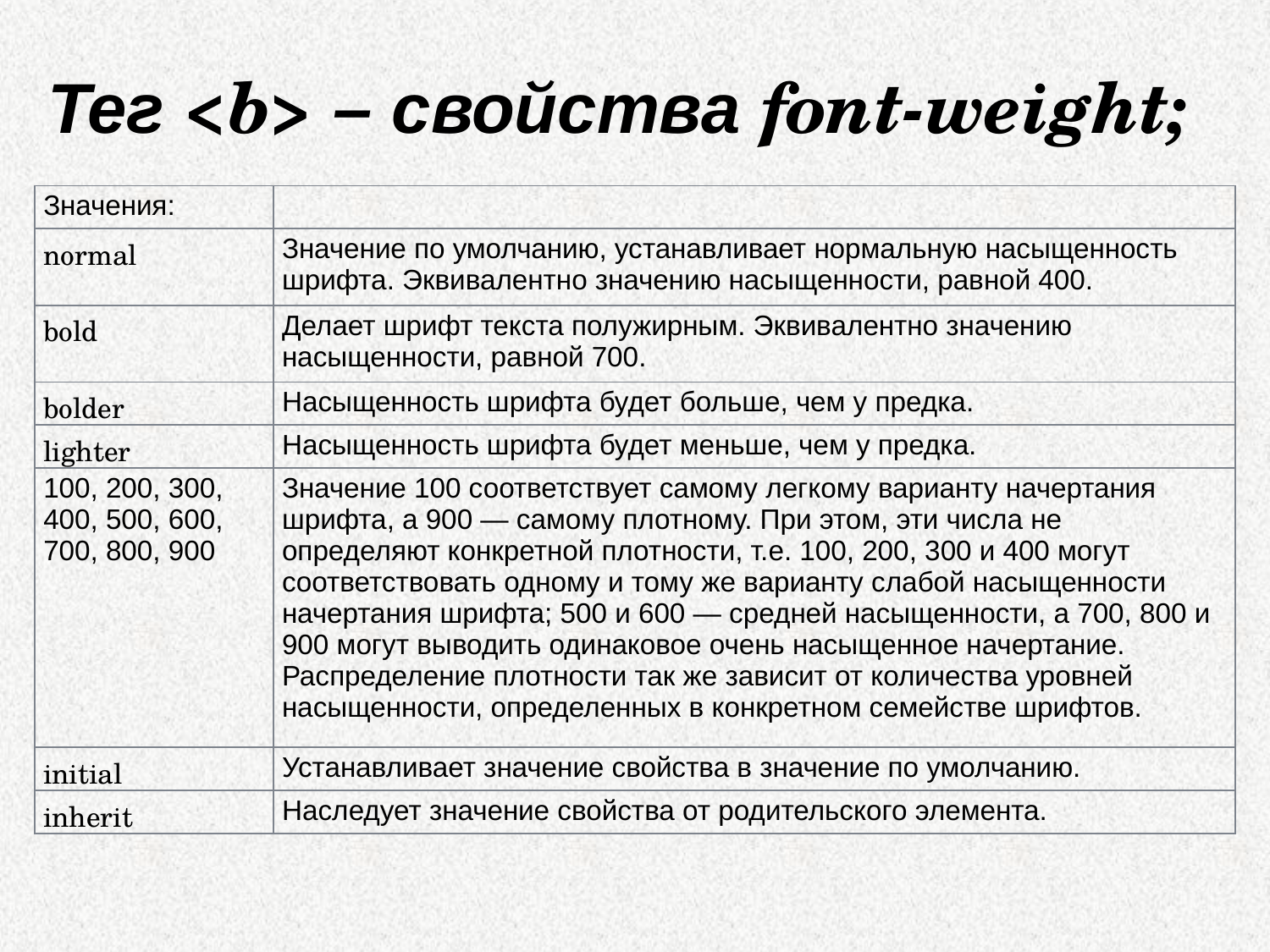

Тег <b> – свойства font-weight;
| Значения: |  |
| --- | --- |
| normal | Значение по умолчанию, устанавливает нормальную насыщенность шрифта. Эквивалентно значению насыщенности, равной 400. |
| bold | Делает шрифт текста полужирным. Эквивалентно значению насыщенности, равной 700. |
| bolder | Насыщенность шрифта будет больше, чем у предка. |
| lighter | Насыщенность шрифта будет меньше, чем у предка. |
| 100, 200, 300, 400, 500, 600, 700, 800, 900 | Значение 100 соответствует самому легкому варианту начертания шрифта, а 900 — самому плотному. При этом, эти числа не определяют конкретной плотности, т.е. 100, 200, 300 и 400 могут соответствовать одному и тому же варианту слабой насыщенности начертания шрифта; 500 и 600 — средней насыщенности, а 700, 800 и 900 могут выводить одинаковое очень насыщенное начертание. Распределение плотности так же зависит от количества уровней насыщенности, определенных в конкретном семействе шрифтов. |
| initial | Устанавливает значение свойства в значение по умолчанию. |
| inherit | Наследует значение свойства от родительского элемента. |